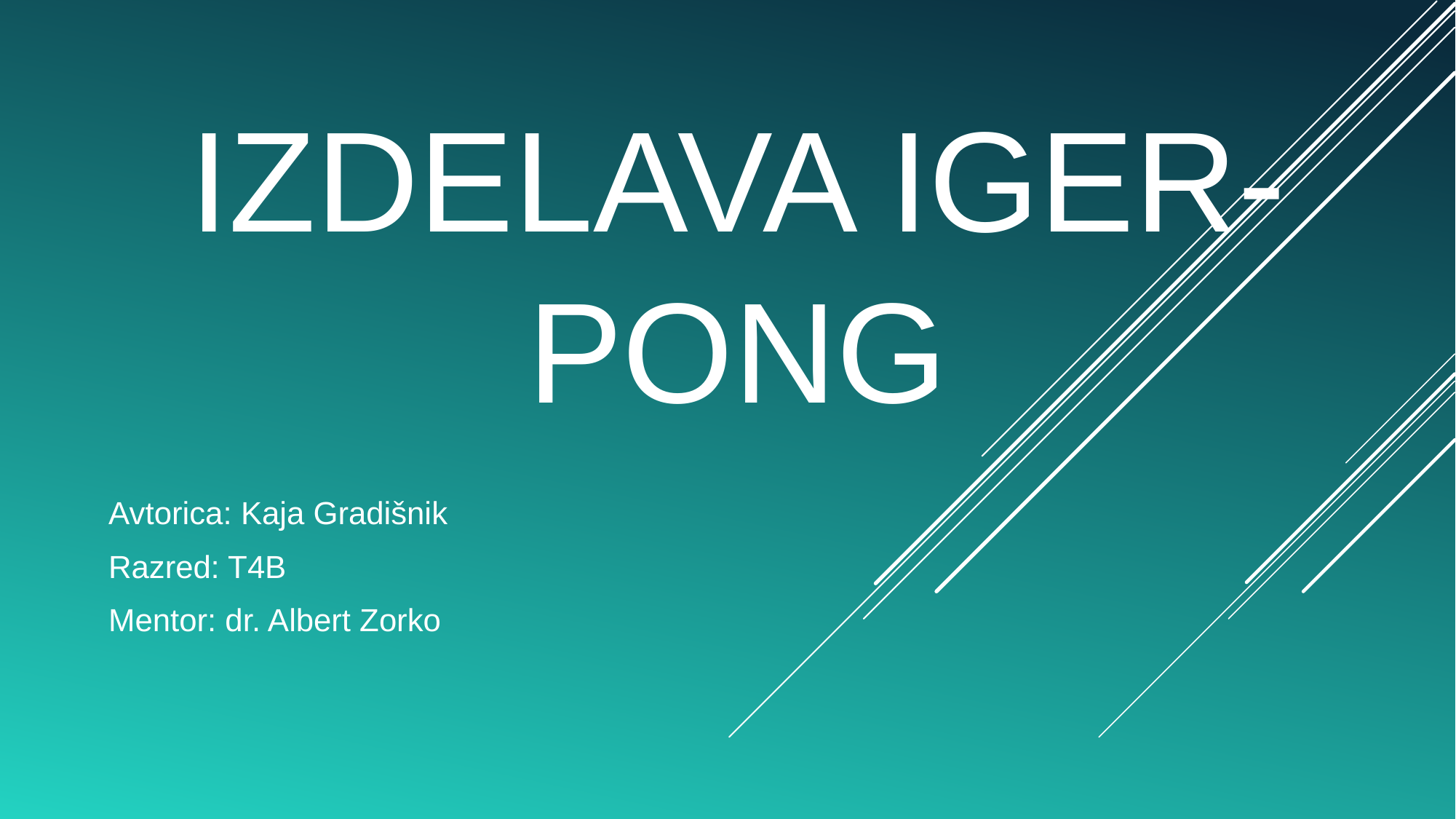

# Izdelava iger-PONG
Avtorica: Kaja Gradišnik
Razred: T4B
Mentor: dr. Albert Zorko